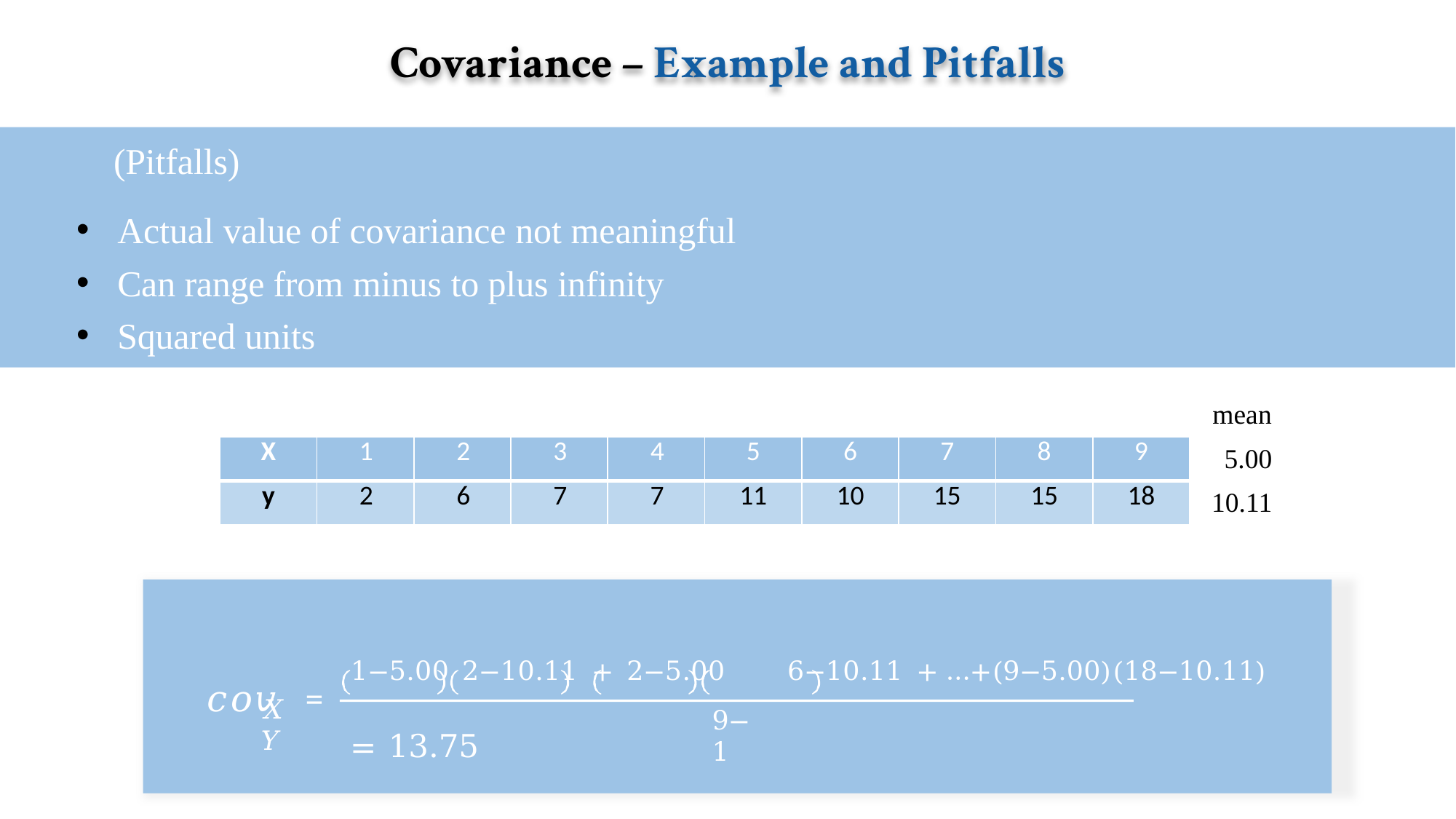

# Covariance – Example and Pitfalls
(Pitfalls)
Actual value of covariance not meaningful
Can range from minus to plus infinity
Squared units
mean
5.00
10.11
| X | 1 | 2 | 3 | 4 | 5 | 6 | 7 | 8 | 9 |
| --- | --- | --- | --- | --- | --- | --- | --- | --- | --- |
| y | 2 | 6 | 7 | 7 | 11 | 10 | 15 | 15 | 18 |

1−5.00	2−10.11 + 2−5.00	6−10.11 + …+(9−5.00)(18−10.11) = 13.75

𝑐𝑜𝑣	=
𝑋𝑌
9−1